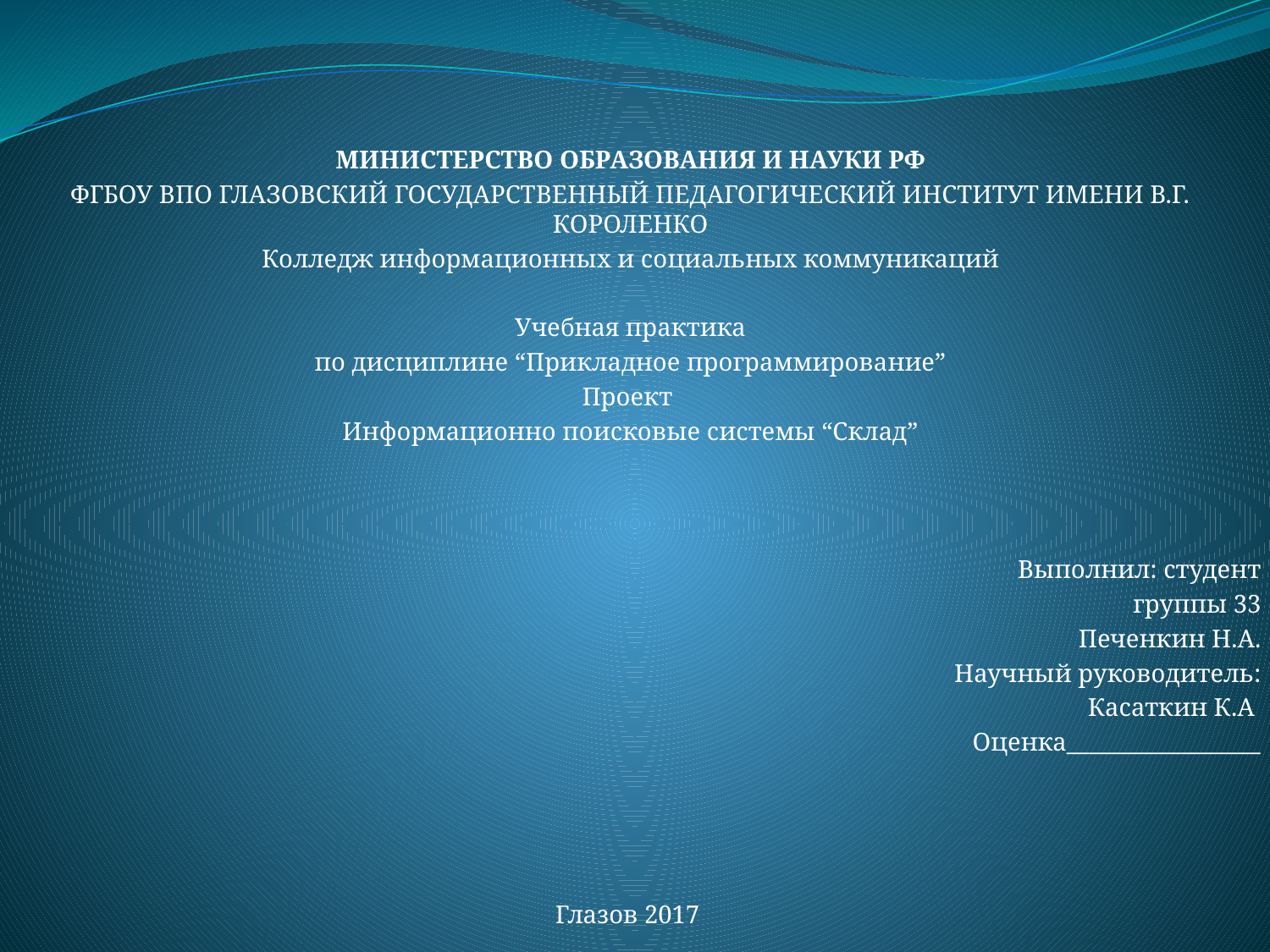

МИНИСТЕРСТВО ОБРАЗОВАНИЯ И НАУКИ РФ
ФГБОУ ВПО ГЛАЗОВСКИЙ ГОСУДАРСТВЕННЫЙ ПЕДАГОГИЧЕСКИЙ ИНСТИТУТ ИМЕНИ В.Г. КОРОЛЕНКО
Колледж информационных и социальных коммуникаций

Учебная практика
по дисциплине “Прикладное программирование”
Проект
Информационно поисковые системы “Склад”

Выполнил: студент
            группы 33
            Печенкин Н.А.
Научный руководитель:
Касаткин К.А
Оценка_________________

Глазов 2017